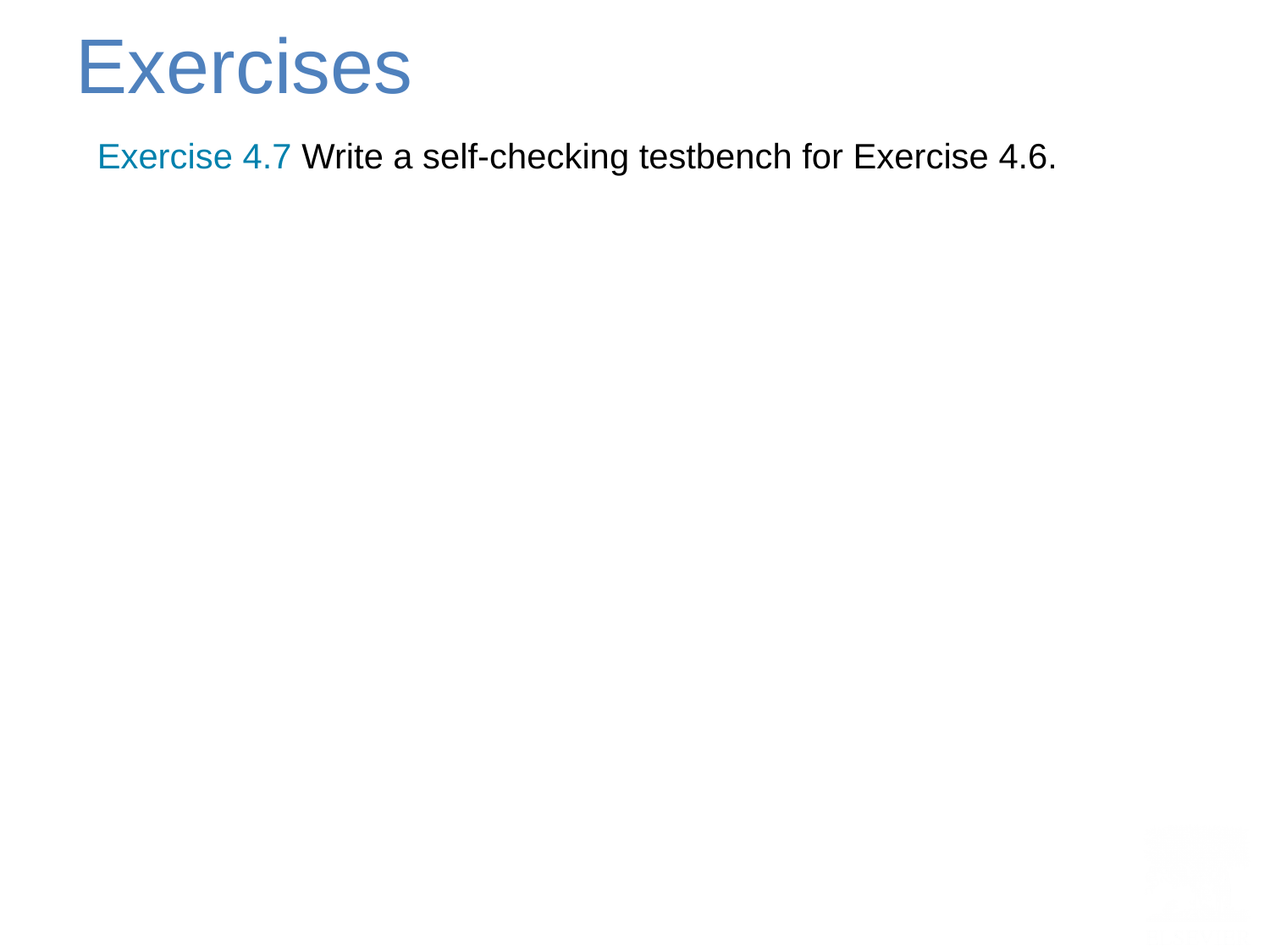

Exercises
Exercise 4.7 Write a self-checking testbench for Exercise 4.6.